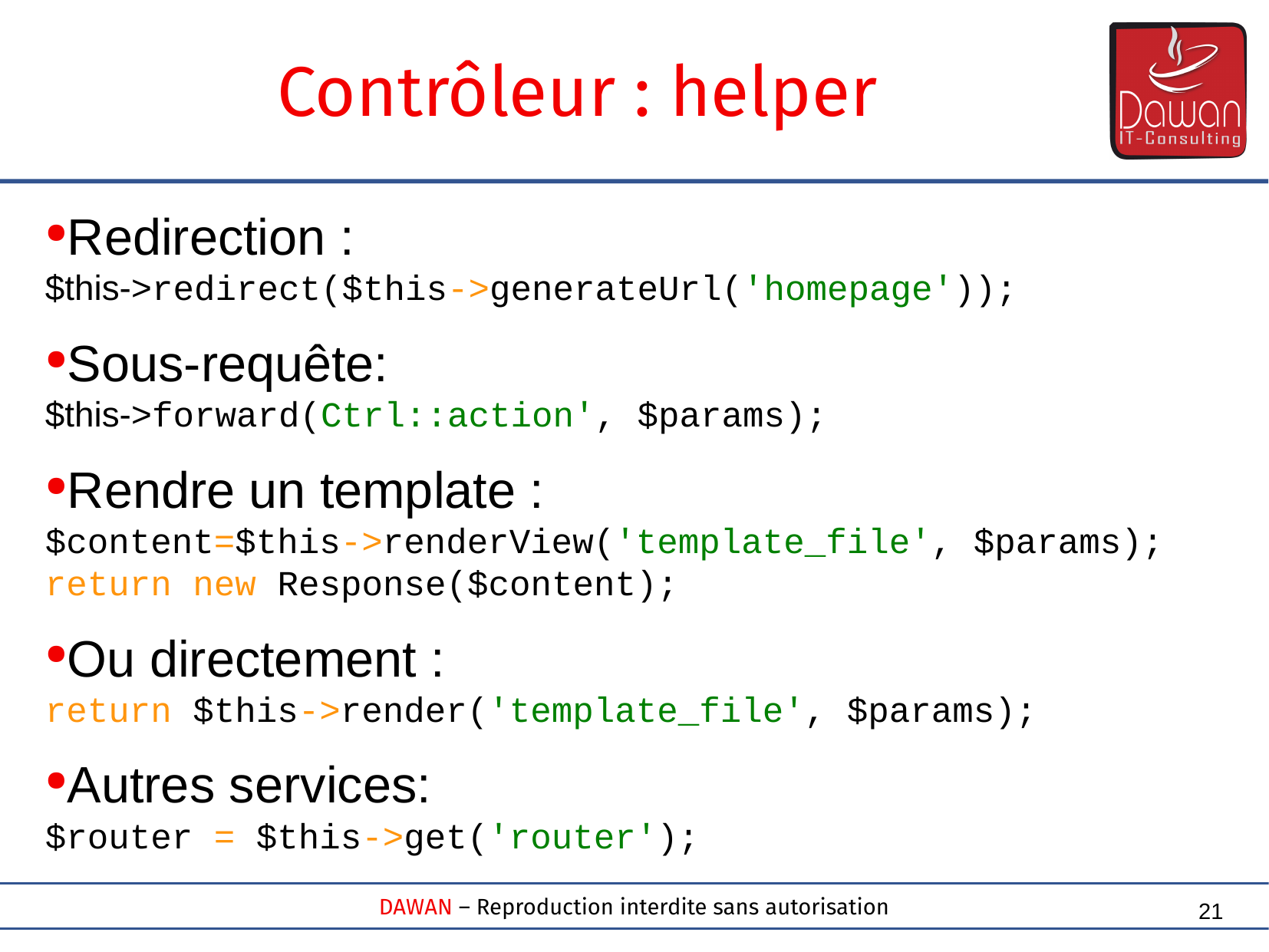

Contrôleur : helper
Redirection :
$this->redirect($this->generateUrl('homepage'));
Sous-requête:
$this->forward(Ctrl::action', $params);
Rendre un template :
$content=$this->renderView('template_file', $params);
return new Response($content);
Ou directement :
return $this->render('template_file', $params);
Autres services:
$router = $this->get('router');
21